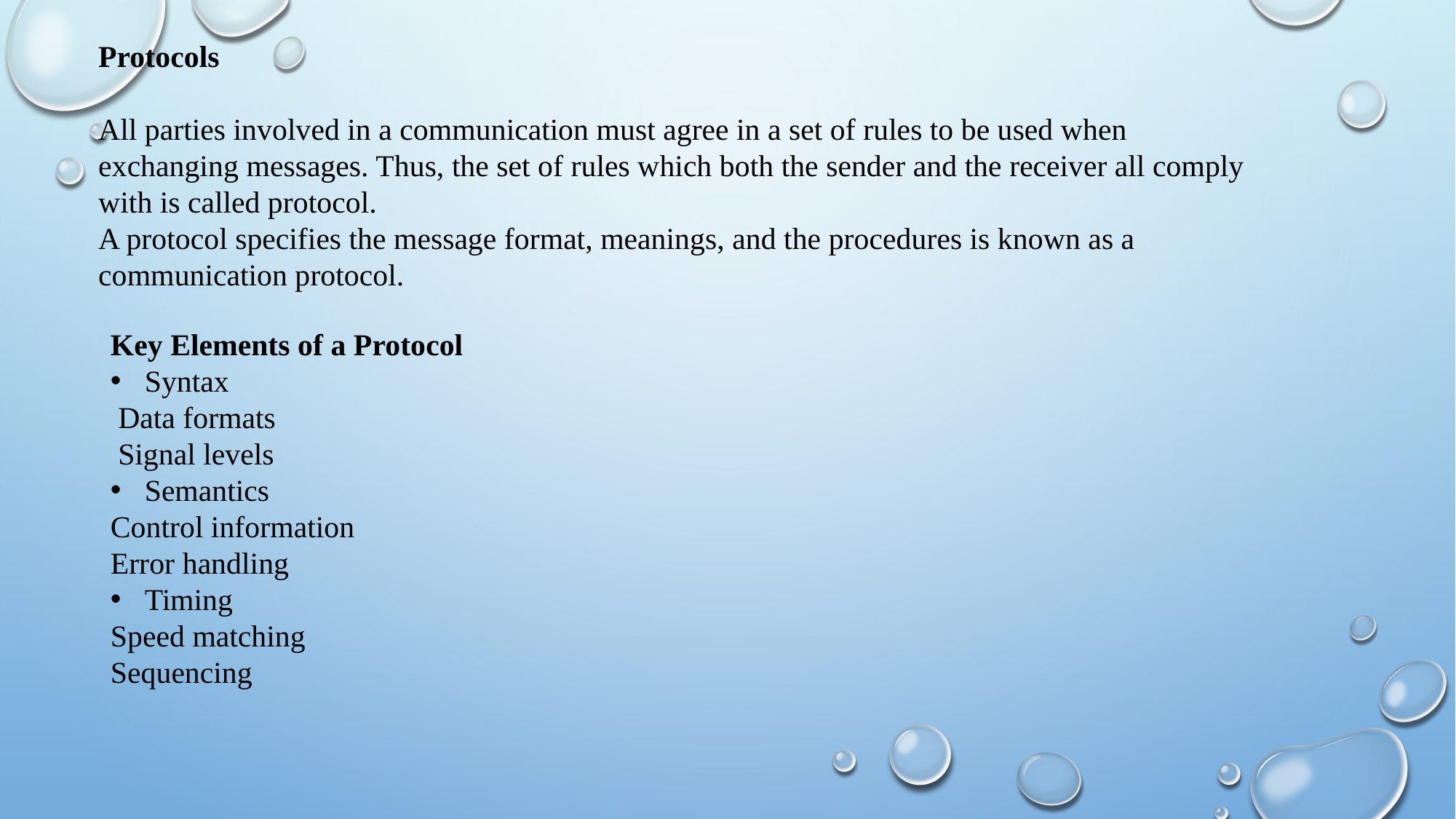

Protocols

All parties involved in a communication must agree in a set of rules to be used when exchanging messages. Thus, the set of rules which both the sender and the receiver all comply with is called protocol.
A protocol specifies the message format, meanings, and the procedures is known as a communication protocol.
Key Elements of a Protocol
Syntax
 Data formats
 Signal levels
Semantics
Control information
Error handling
Timing
Speed matching
Sequencing